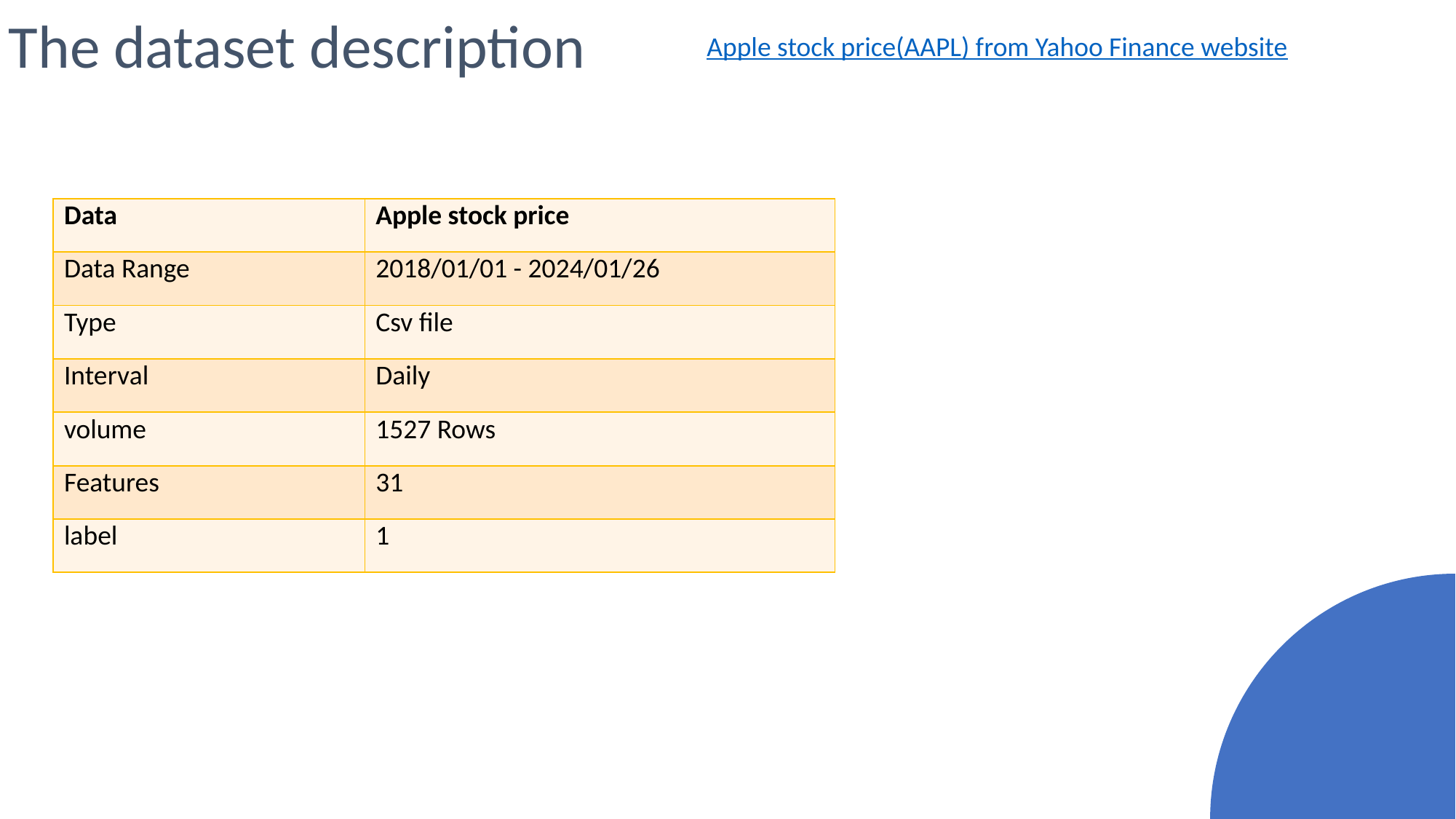

# The dataset description
Apple stock price(AAPL) from Yahoo Finance website
| Data | Apple stock price |
| --- | --- |
| Data Range | 2018/01/01 - 2024/01/26 |
| Type | Csv file |
| Interval | Daily |
| volume | 1527 Rows |
| Features | 31 |
| label | 1 |